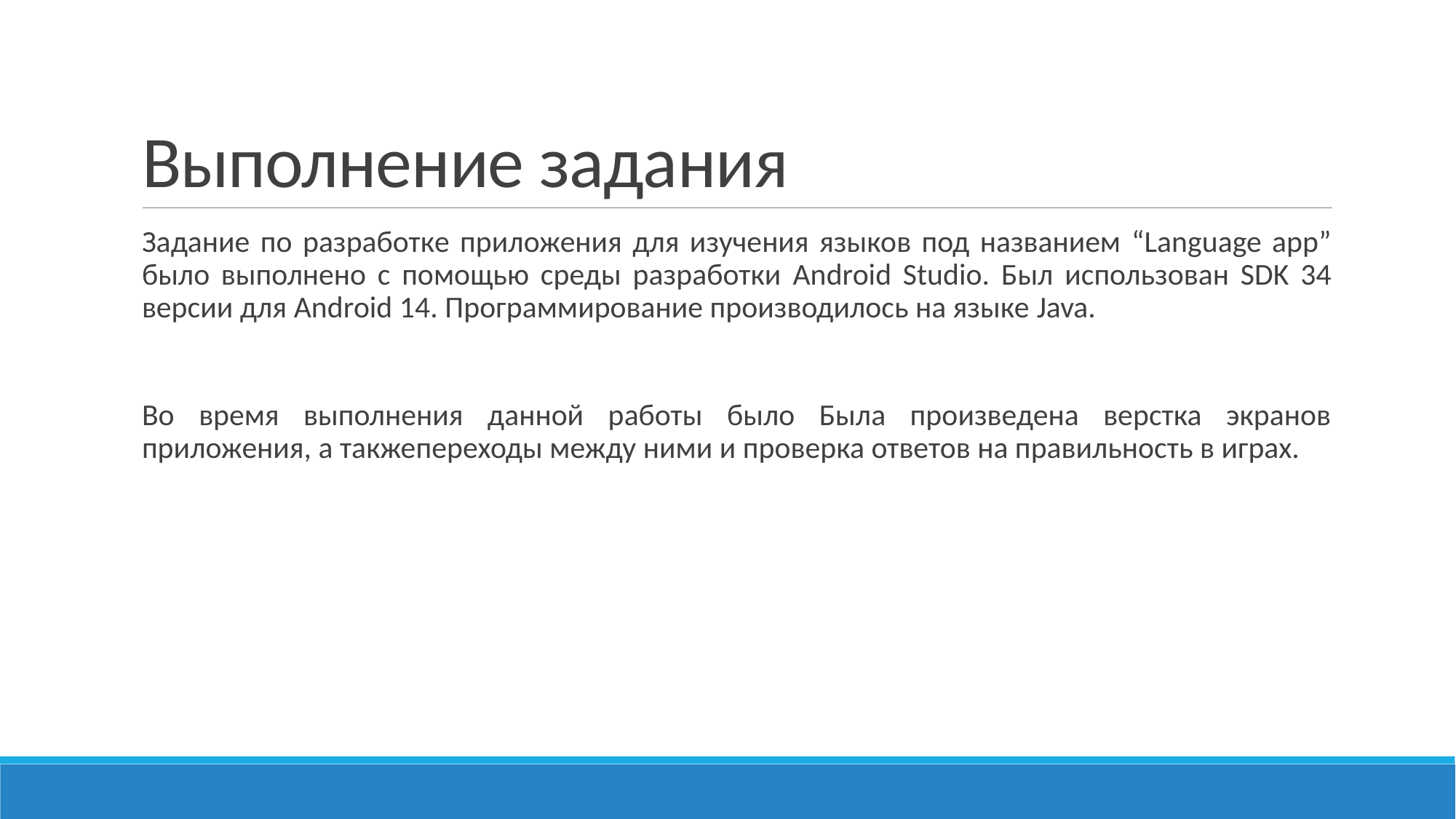

# Выполнение задания
Задание по разработке приложения для изучения языков под названием “Language app” было выполнено с помощью среды разработки Android Studio. Был использован SDK 34 версии для Android 14. Программирование производилось на языке Java.

Во время выполнения данной работы было Была произведена верстка экранов приложения, а такжепереходы между ними и проверка ответов на правильность в играх.